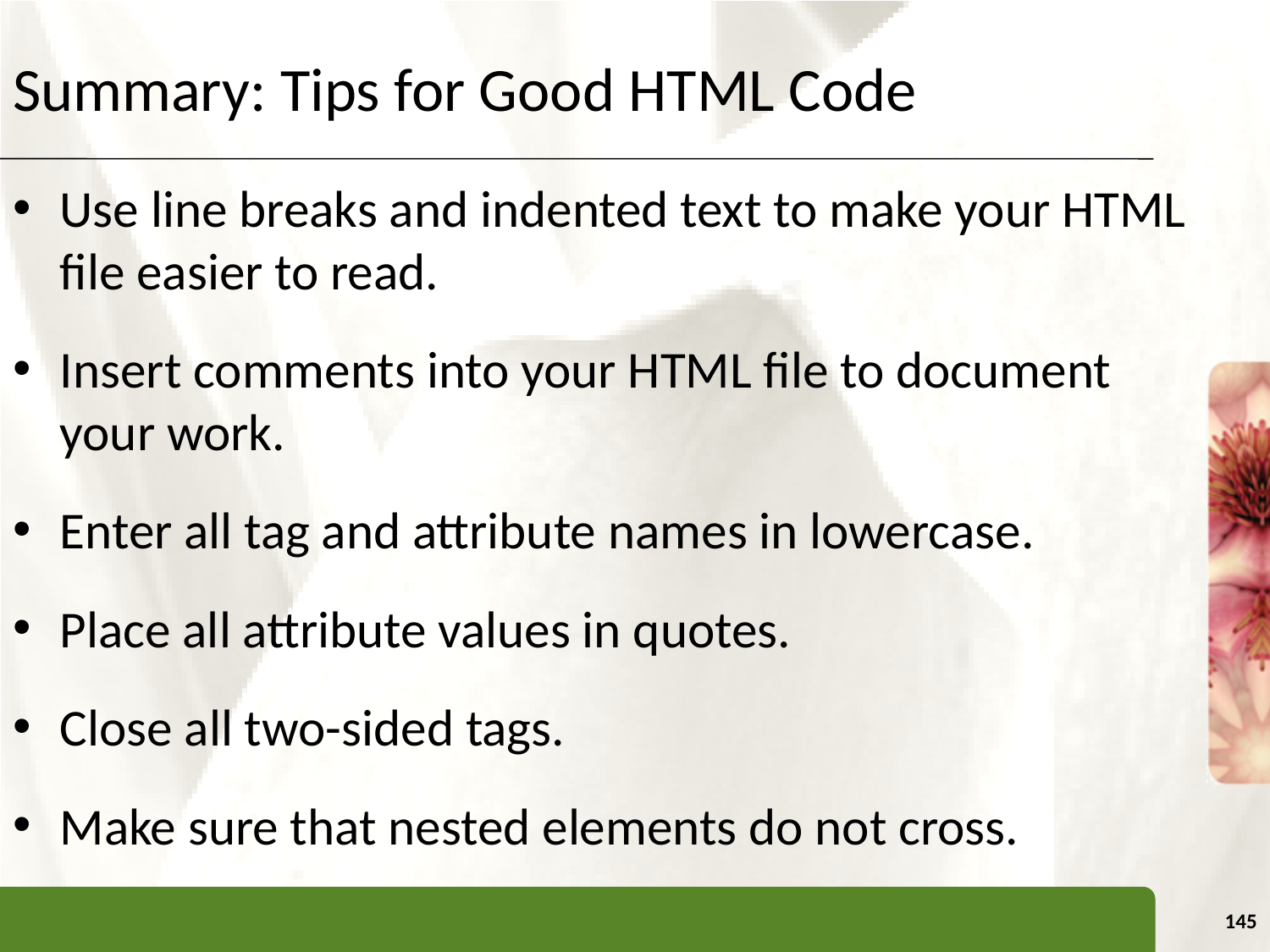

# Summary: Tips for Good HTML Code
Use line breaks and indented text to make your HTML file easier to read.
Insert comments into your HTML file to document your work.
Enter all tag and attribute names in lowercase.
Place all attribute values in quotes.
Close all two-sided tags.
Make sure that nested elements do not cross.
145